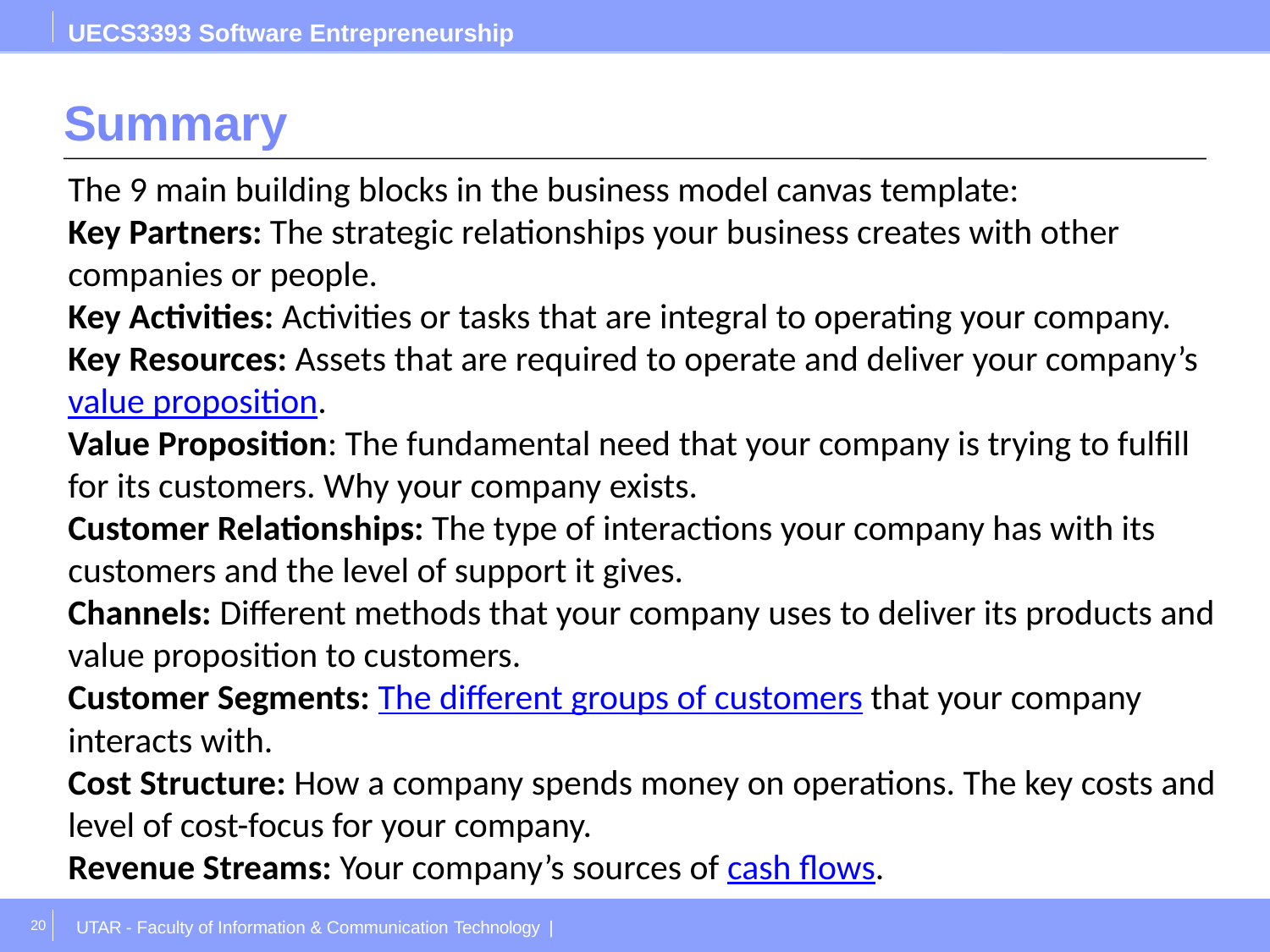

UECS3393 Software Entrepreneurship
# Summary

The 9 main building blocks in the business model canvas template:
Key Partners: The strategic relationships your business creates with other companies or people.
Key Activities: Activities or tasks that are integral to operating your company.
Key Resources: Assets that are required to operate and deliver your company’s value proposition.
Value Proposition: The fundamental need that your company is trying to fulfill for its customers. Why your company exists.
Customer Relationships: The type of interactions your company has with its customers and the level of support it gives.
Channels: Different methods that your company uses to deliver its products and value proposition to customers.
Customer Segments: The different groups of customers that your company interacts with.
Cost Structure: How a company spends money on operations. The key costs and level of cost-focus for your company.
Revenue Streams: Your company’s sources of cash flows.

20
UTAR - Faculty of Information & Communication Technology |